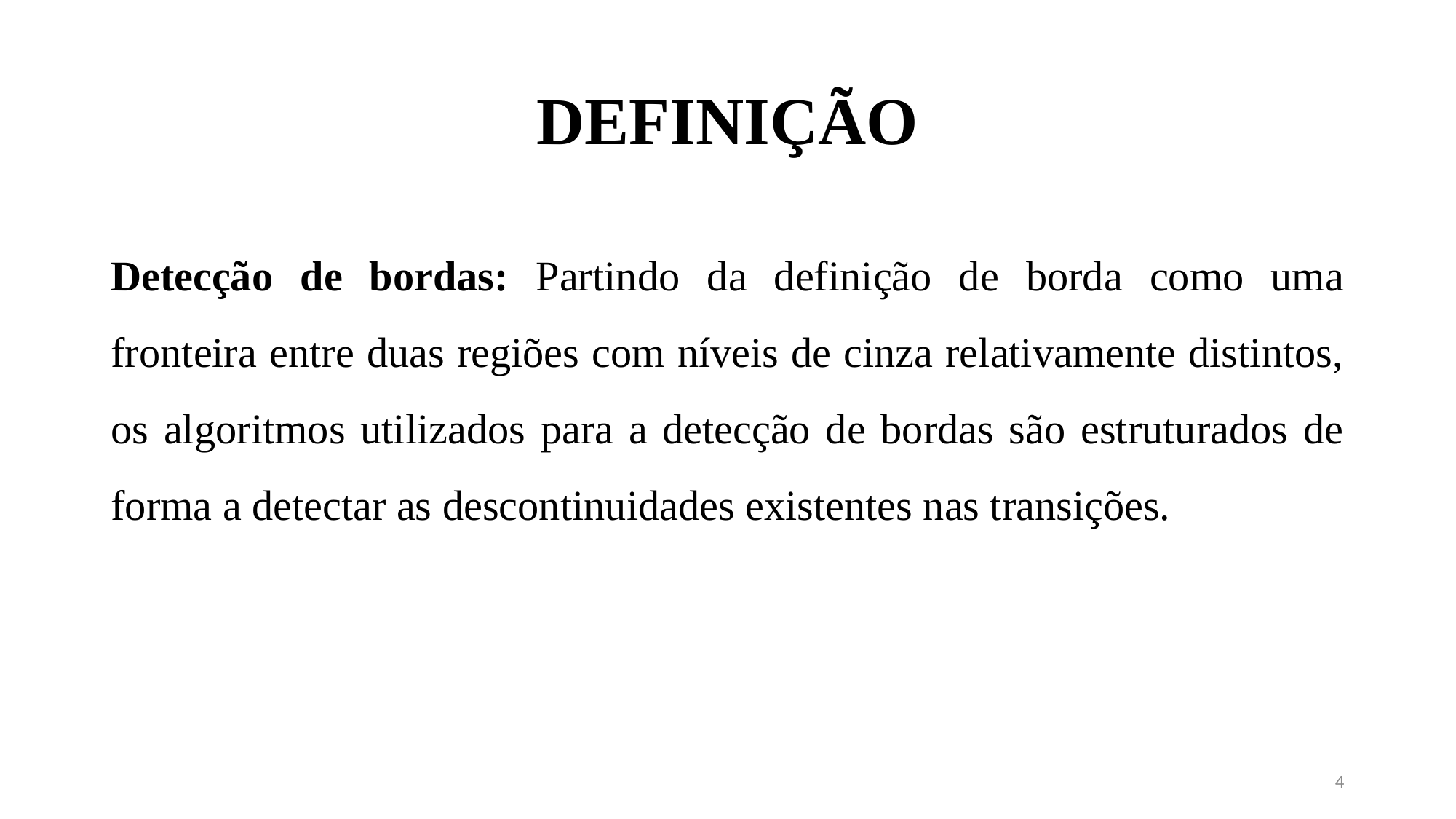

# DEFINIÇÃO
Detecção de bordas: Partindo da definição de borda como uma fronteira entre duas regiões com níveis de cinza relativamente distintos, os algoritmos utilizados para a detecção de bordas são estruturados de forma a detectar as descontinuidades existentes nas transições.
4